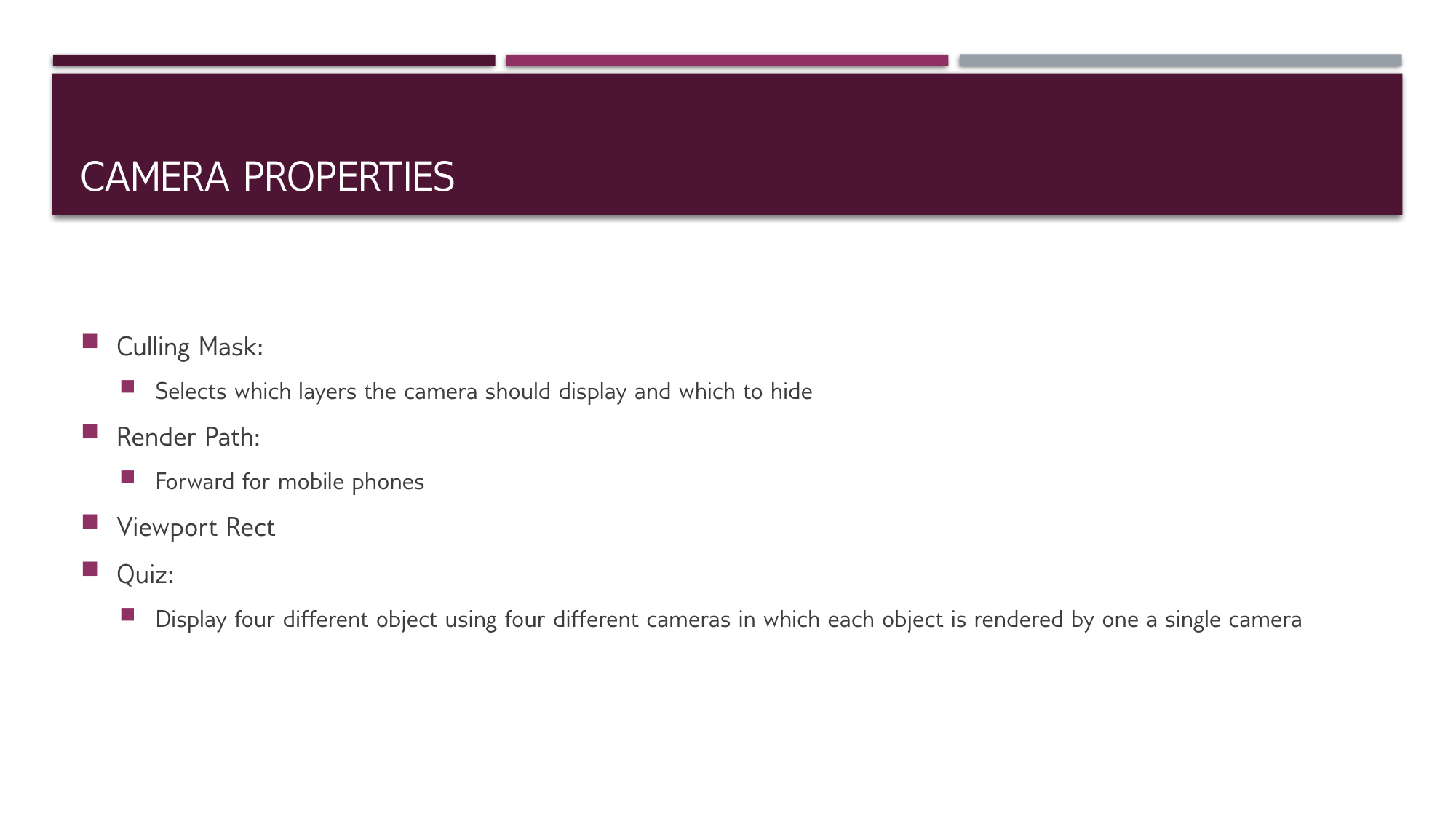

# Camera Properties
Culling Mask:
Selects which layers the camera should display and which to hide
Render Path:
Forward for mobile phones
Viewport Rect
Quiz:
Display four different object using four different cameras in which each object is rendered by one a single camera